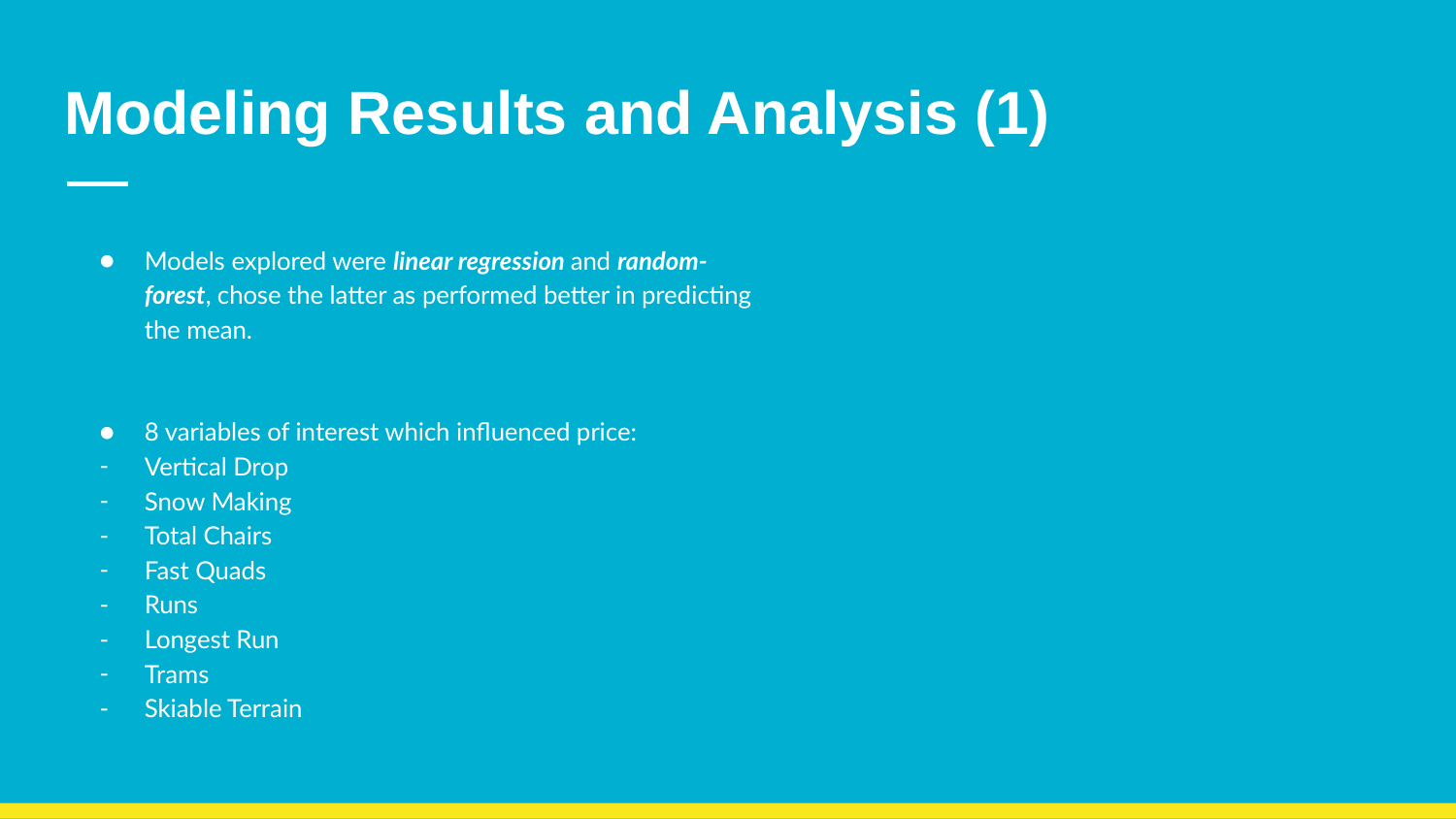

# Modeling Results and Analysis (1)

Models explored were linear regression and random-forest, chose the latter as performed better in predicting the mean.

8 variables of interest which influenced price:
Vertical Drop
Snow Making
Total Chairs
Fast Quads
Runs
Longest Run
Trams
Skiable Terrain